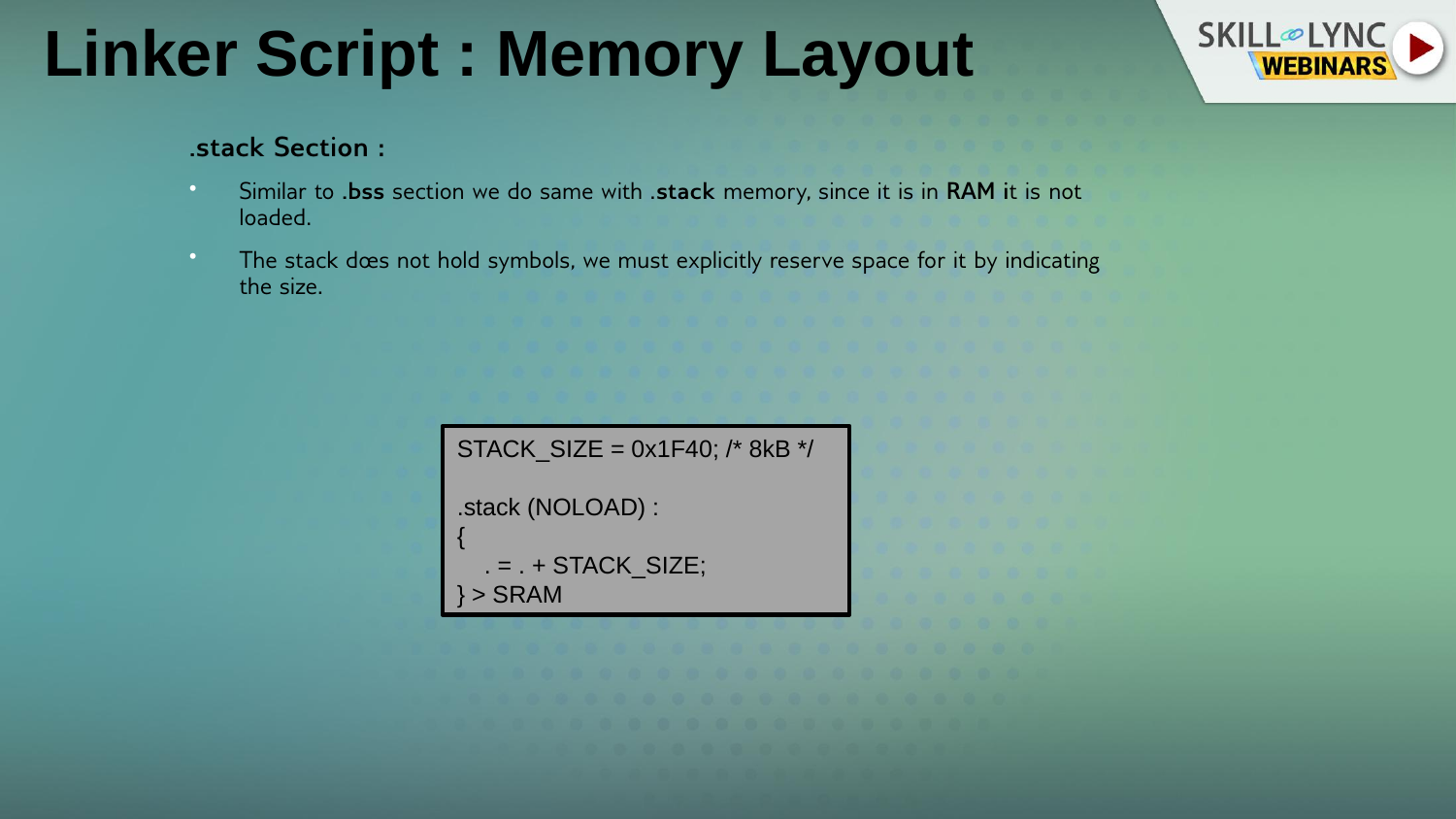

# Linker Script : Memory Layout
.stack Section :
Similar to .bss section we do same with .stack memory, since it is in RAM it is not loaded.
The stack does not hold symbols, we must explicitly reserve space for it by indicating the size.

STACK_SIZE = 0x1F40; /* 8kB */

.stack (NOLOAD) :
{
    . = . + STACK_SIZE;
} > SRAM